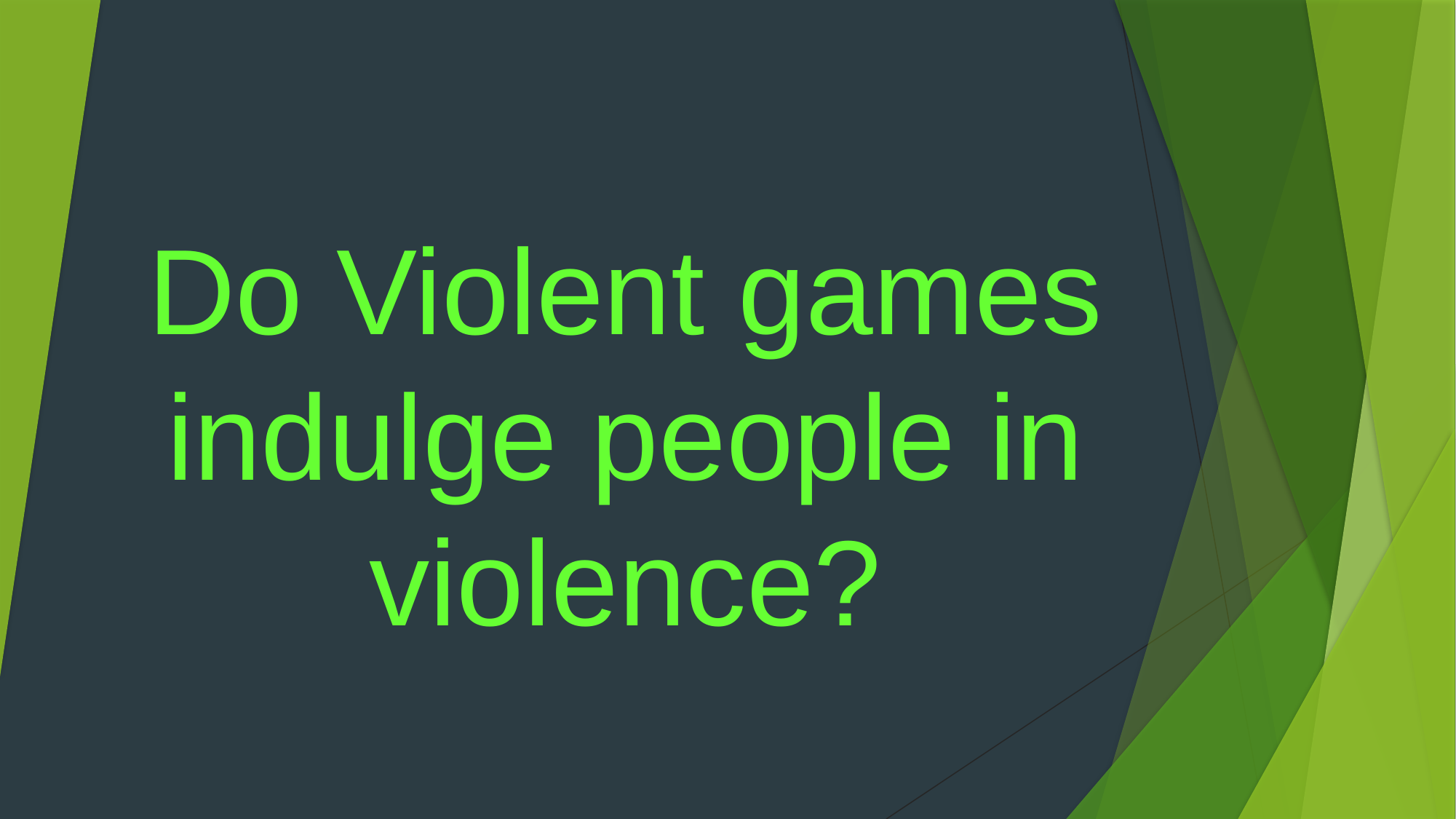

# Do Violent games indulge people in violence?